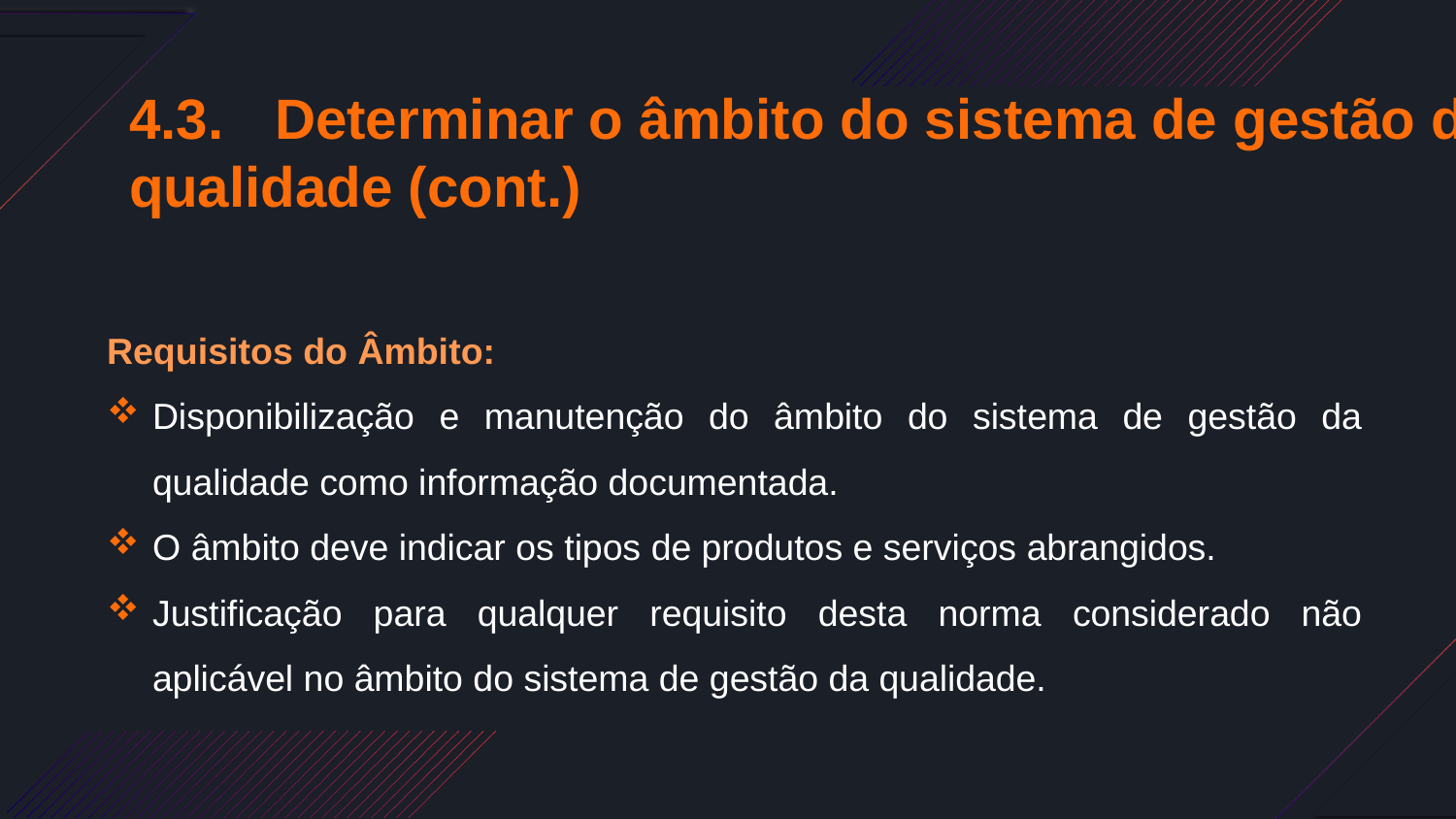

# 4.3.	Determinar o âmbito do sistema de gestão de qualidade (cont.)
Requisitos do Âmbito:
Disponibilização e manutenção do âmbito do sistema de gestão da qualidade como informação documentada.
O âmbito deve indicar os tipos de produtos e serviços abrangidos.
Justificação para qualquer requisito desta norma considerado não aplicável no âmbito do sistema de gestão da qualidade.